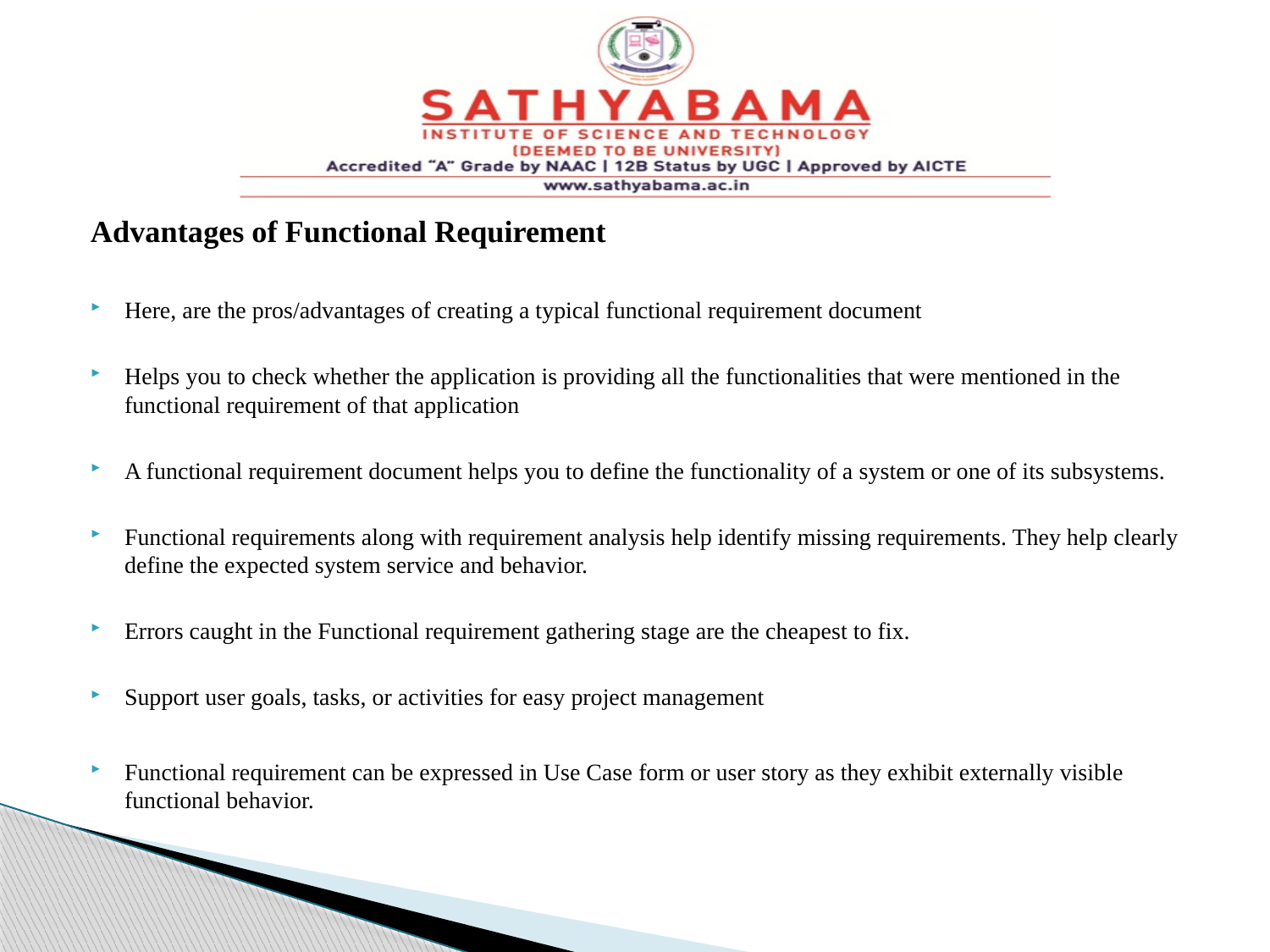

#
Advantages of Functional Requirement

Here, are the pros/advantages of creating a typical functional requirement document

Helps you to check whether the application is providing all the functionalities that were mentioned in the functional requirement of that application

A functional requirement document helps you to define the functionality of a system or one of its subsystems.

Functional requirements along with requirement analysis help identify missing requirements. They help clearly define the expected system service and behavior.

Errors caught in the Functional requirement gathering stage are the cheapest to fix.

Support user goals, tasks, or activities for easy project management

Functional requirement can be expressed in Use Case form or user story as they exhibit externally visible functional behavior.